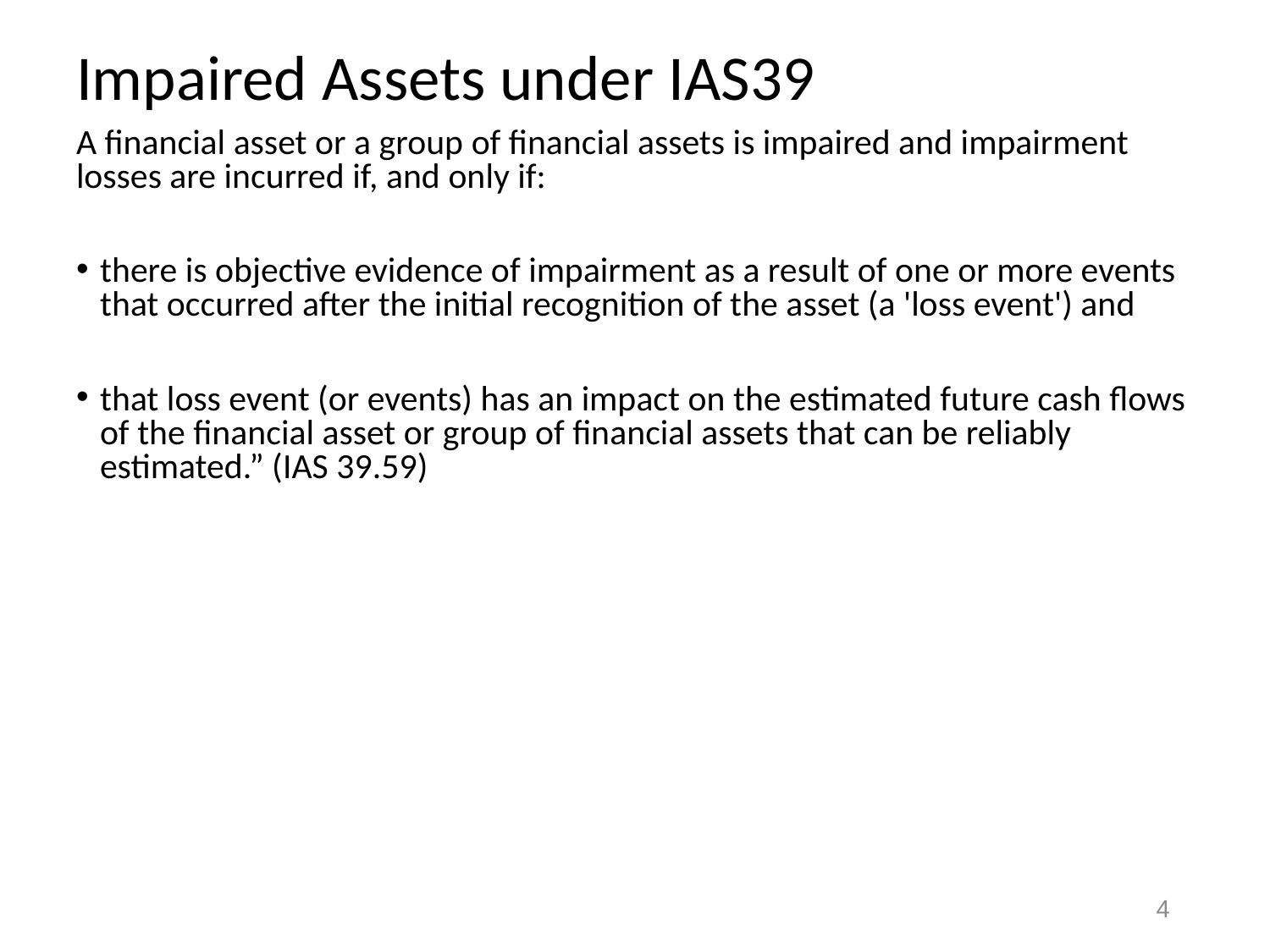

# Impaired Assets under IAS39
A financial asset or a group of financial assets is impaired and impairment losses are incurred if, and only if:

there is objective evidence of impairment as a result of one or more events that occurred after the initial recognition of the asset (a 'loss event') and

that loss event (or events) has an impact on the estimated future cash flows of the financial asset or group of financial assets that can be reliably estimated.” (IAS 39.59)

4